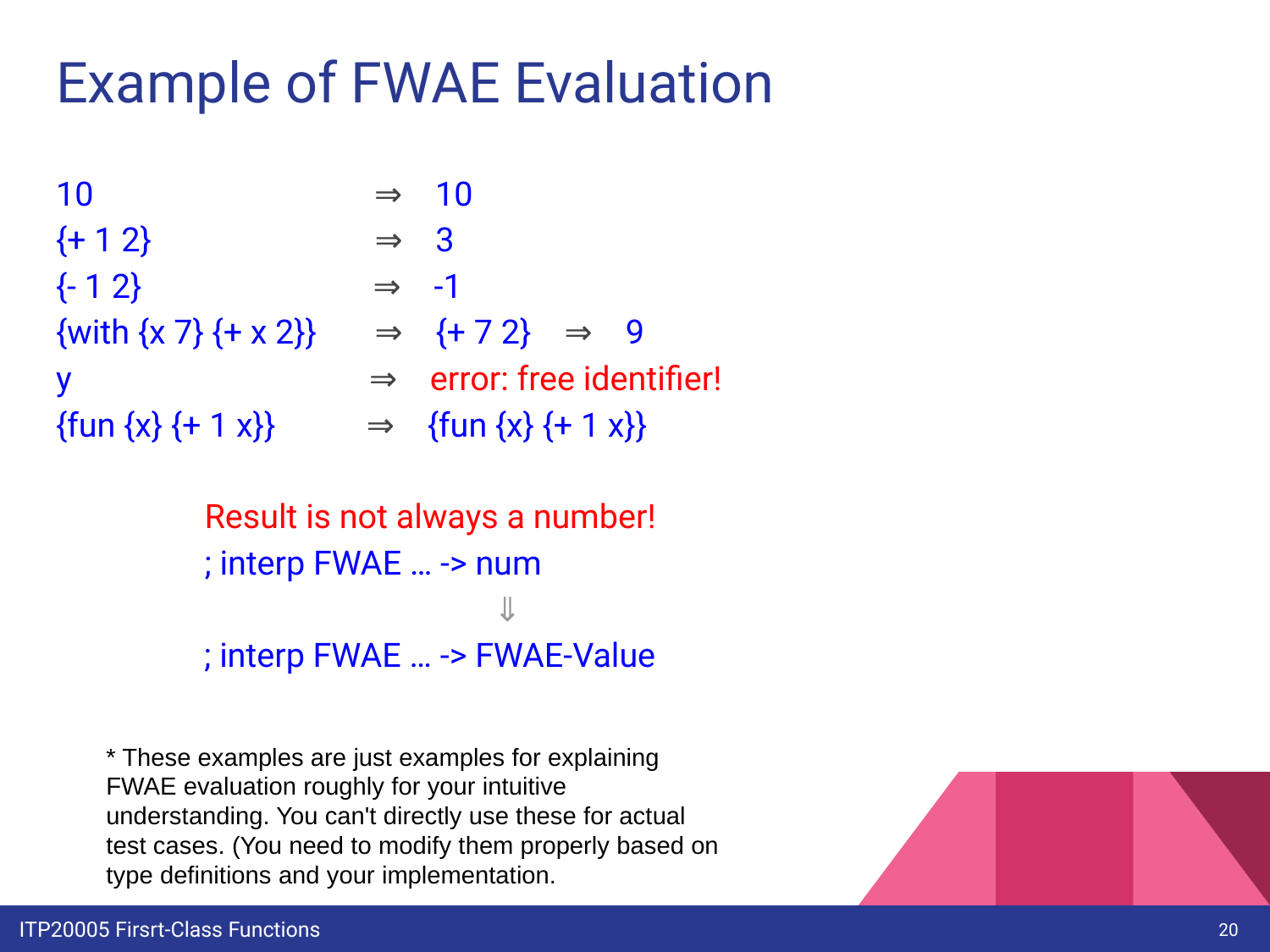

# Example of FWAE Evaluation
10                                  ⇒    10
{+ 1 2}                           ⇒    3
{- 1 2}                            ⇒    -1
{with {x 7} {+ x 2}}       ⇒    {+ 7 2}    ⇒    9
y                                    ⇒    error: free identifier!
{fun {x} {+ 1 x}}           ⇒    {fun {x} {+ 1 x}}
                  Result is not always a number!
                  ; interp FWAE … -> num
                                                     ⇓
                  ; interp FWAE … -> FWAE-Value
* These examples are just examples for explaining FWAE evaluation roughly for your intuitive understanding. You can't directly use these for actual test cases. (You need to modify them properly based on type definitions and your implementation.
20